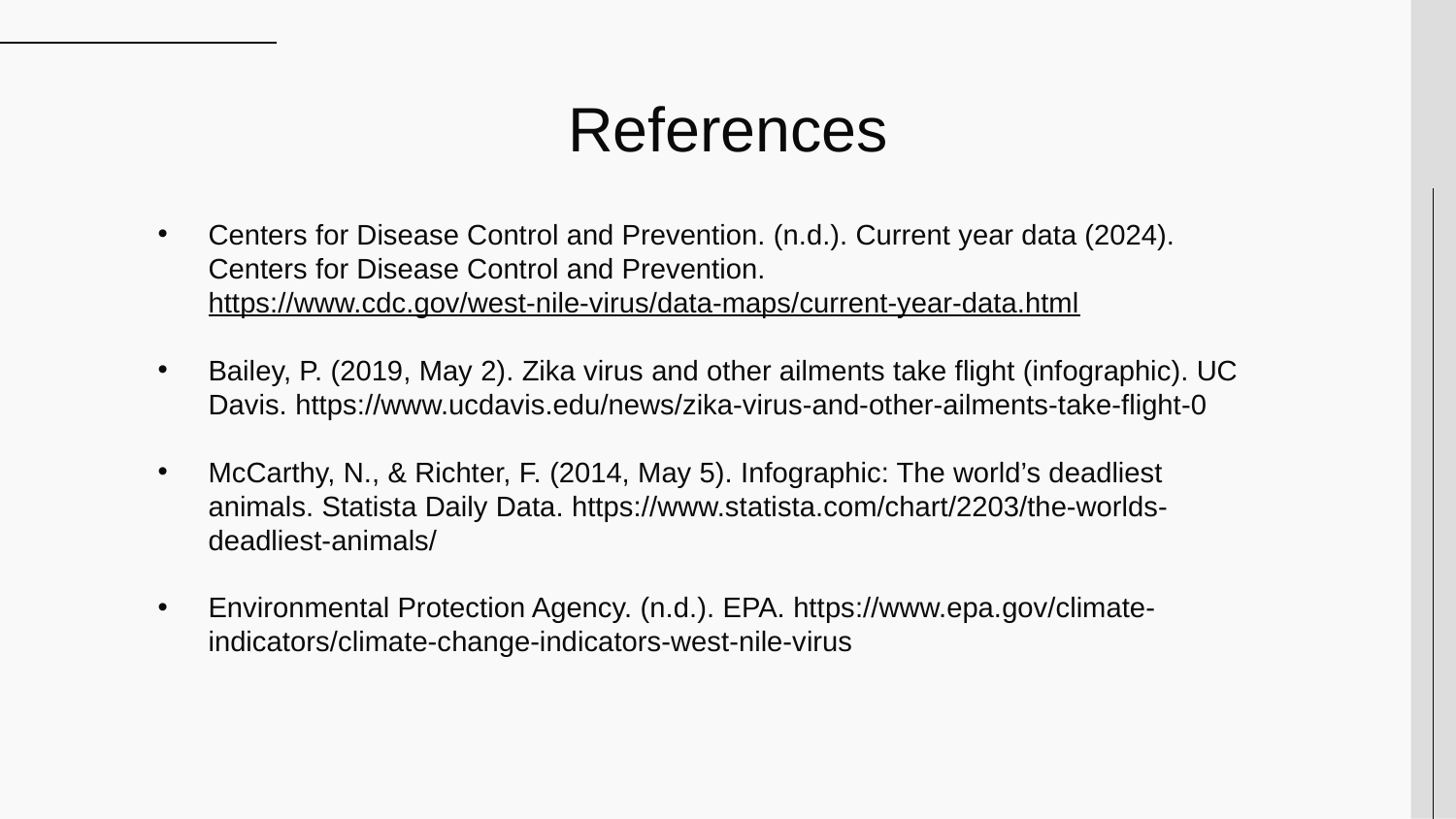

# References
Centers for Disease Control and Prevention. (n.d.). Current year data (2024). Centers for Disease Control and Prevention. https://www.cdc.gov/west-nile-virus/data-maps/current-year-data.html

Bailey, P. (2019, May 2). Zika virus and other ailments take flight (infographic). UC Davis. https://www.ucdavis.edu/news/zika-virus-and-other-ailments-take-flight-0

McCarthy, N., & Richter, F. (2014, May 5). Infographic: The world’s deadliest animals. Statista Daily Data. https://www.statista.com/chart/2203/the-worlds-deadliest-animals/

Environmental Protection Agency. (n.d.). EPA. https://www.epa.gov/climate-indicators/climate-change-indicators-west-nile-virus